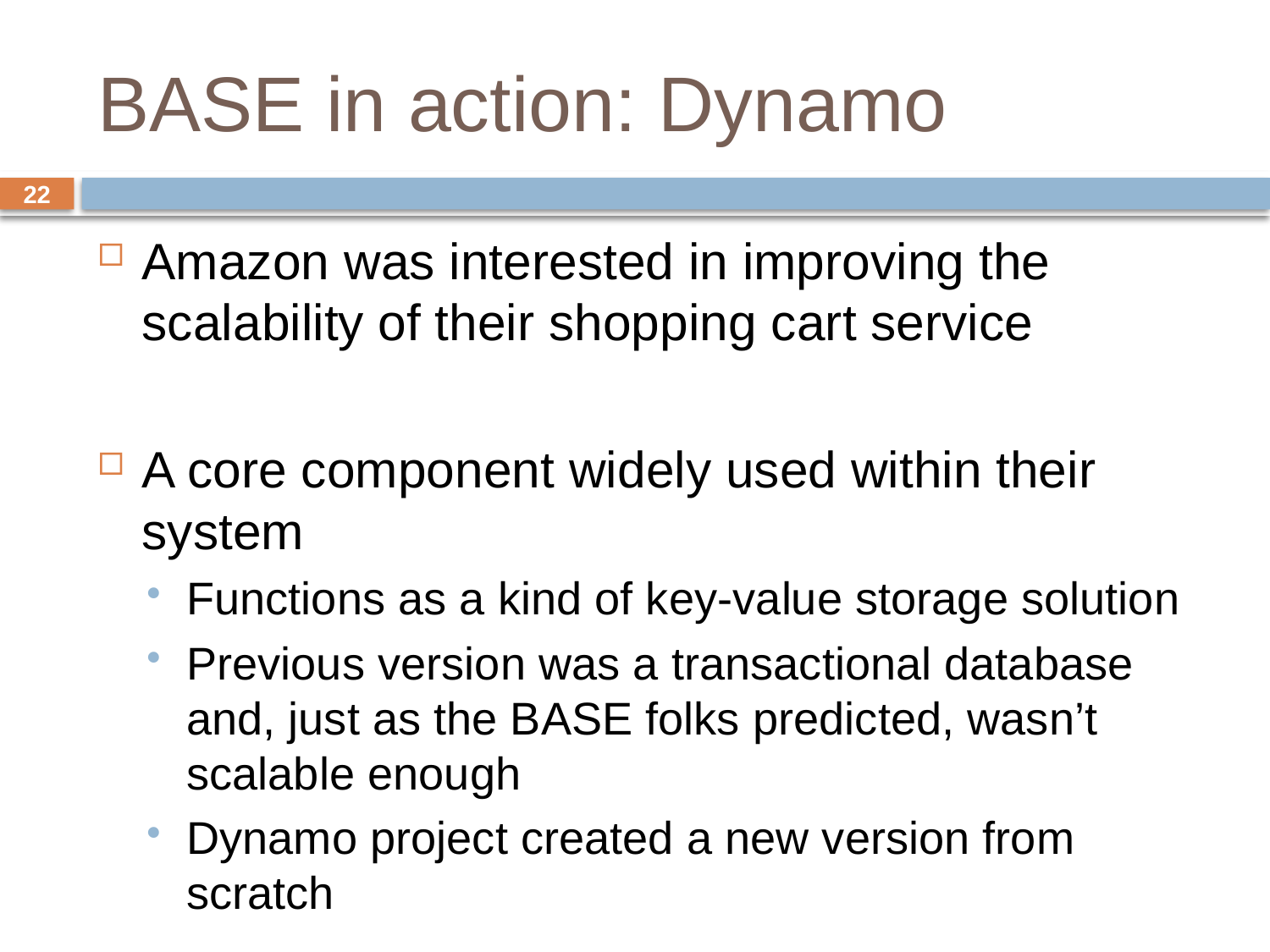

# BASE in action: Dynamo
22
Amazon was interested in improving the scalability of their shopping cart service

A core component widely used within their system
Functions as a kind of key-value storage solution
Previous version was a transactional database and, just as the BASE folks predicted, wasn’t scalable enough
Dynamo project created a new version from scratch